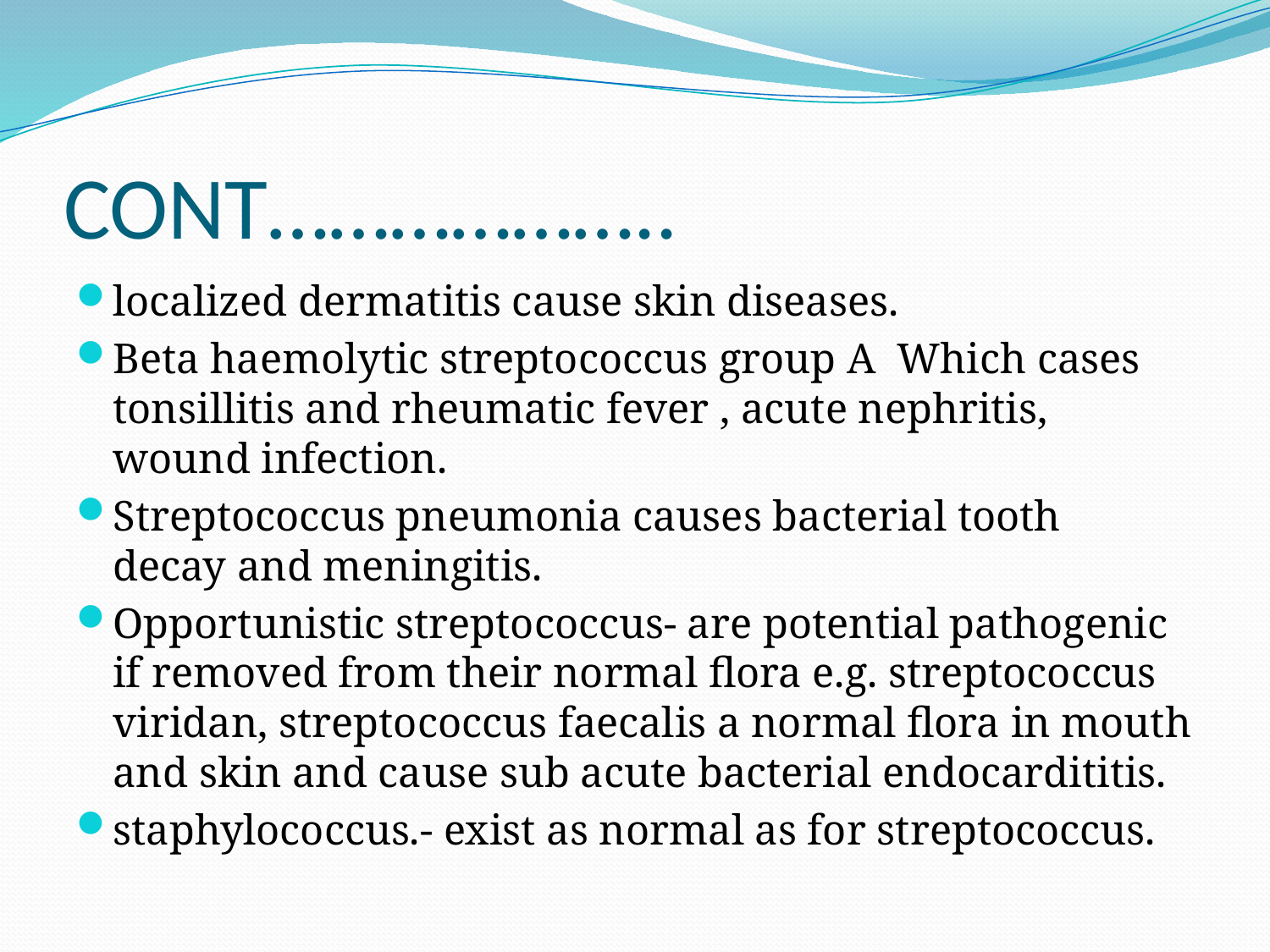

# CONT………………..
localized dermatitis cause skin diseases.
Beta haemolytic streptococcus group A  Which cases tonsillitis and rheumatic fever , acute nephritis, wound infection.
Streptococcus pneumonia causes bacterial tooth  decay and meningitis.
Opportunistic streptococcus- are potential pathogenic if removed from their normal flora e.g. streptococcus viridan, streptococcus faecalis a normal flora in mouth and skin and cause sub acute bacterial endocardititis.
staphylococcus.- exist as normal as for streptococcus.